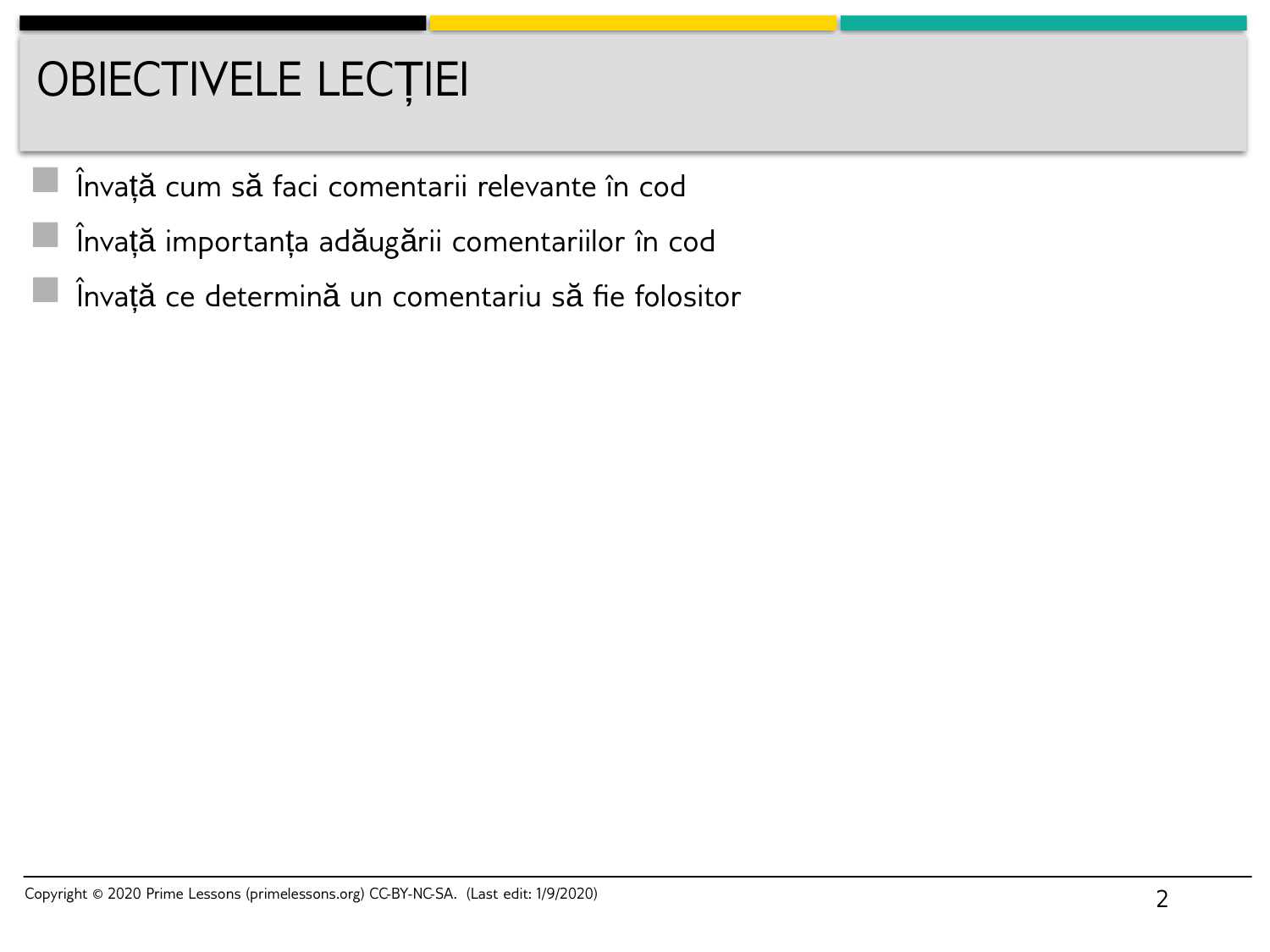

# OBIECTIVELE LECȚIEI
Învață cum să faci comentarii relevante în cod
Învață importanța adăugării comentariilor în cod
Învață ce determină un comentariu să fie folositor

2
Copyright © 2020 Prime Lessons (primelessons.org) CC-BY-NC-SA.  (Last edit: 1/9/2020)